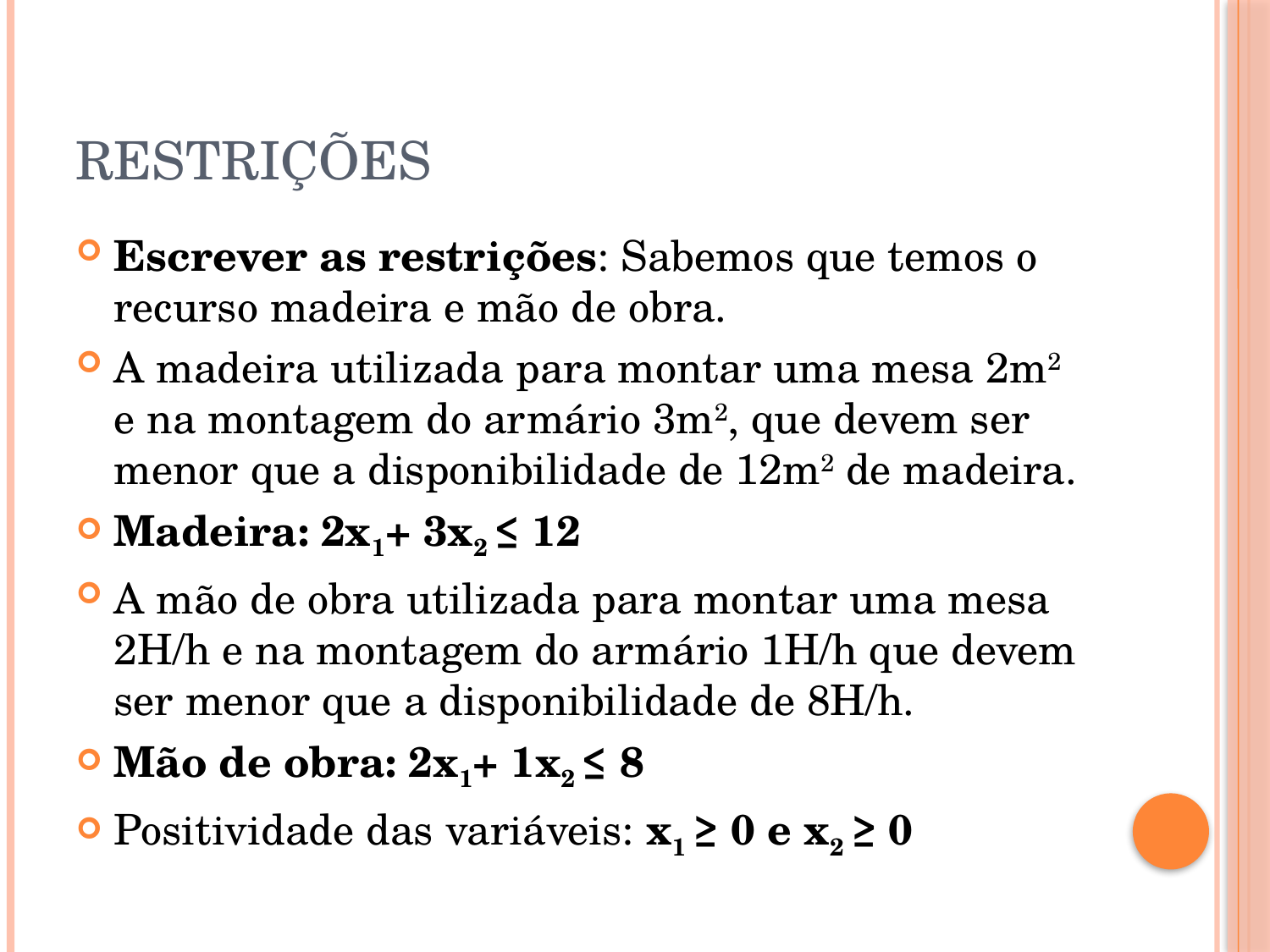

# Restrições
Escrever as restrições: Sabemos que temos o recurso madeira e mão de obra.
A madeira utilizada para montar uma mesa 2m2 e na montagem do armário 3m2, que devem ser menor que a disponibilidade de 12m2 de madeira.
Madeira: 2x1+ 3x2 ≤ 12
A mão de obra utilizada para montar uma mesa 2H/h e na montagem do armário 1H/h que devem ser menor que a disponibilidade de 8H/h.
Mão de obra: 2x1+ 1x2 ≤ 8
Positividade das variáveis: x1 ≥ 0 e x2 ≥ 0